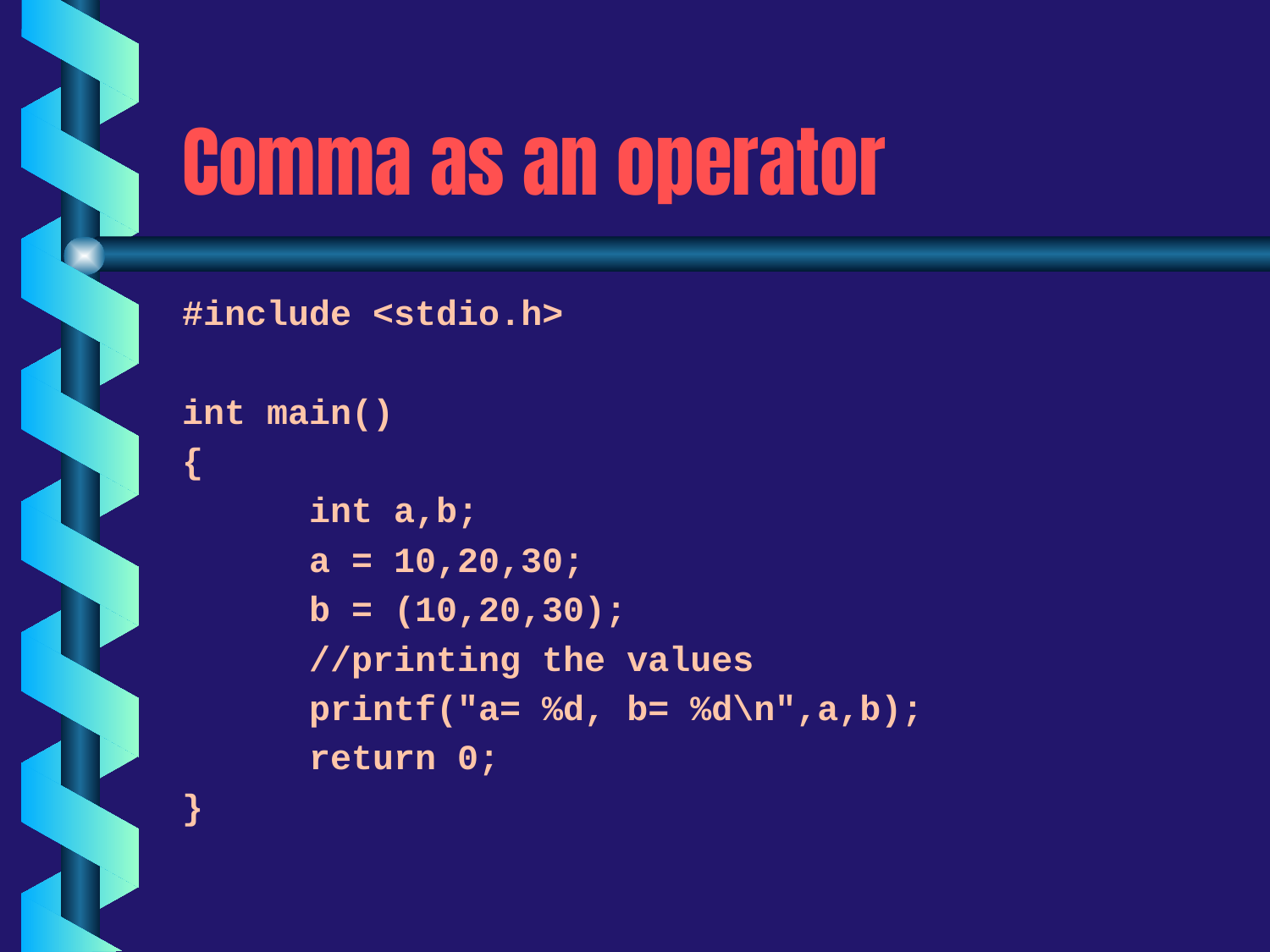

# Comma as an operator
#include <stdio.h>

int main()
{
	int a,b;
	a = 10,20,30;
	b = (10,20,30);
	//printing the values
	printf("a= %d, b= %d\n",a,b);
	return 0;
}